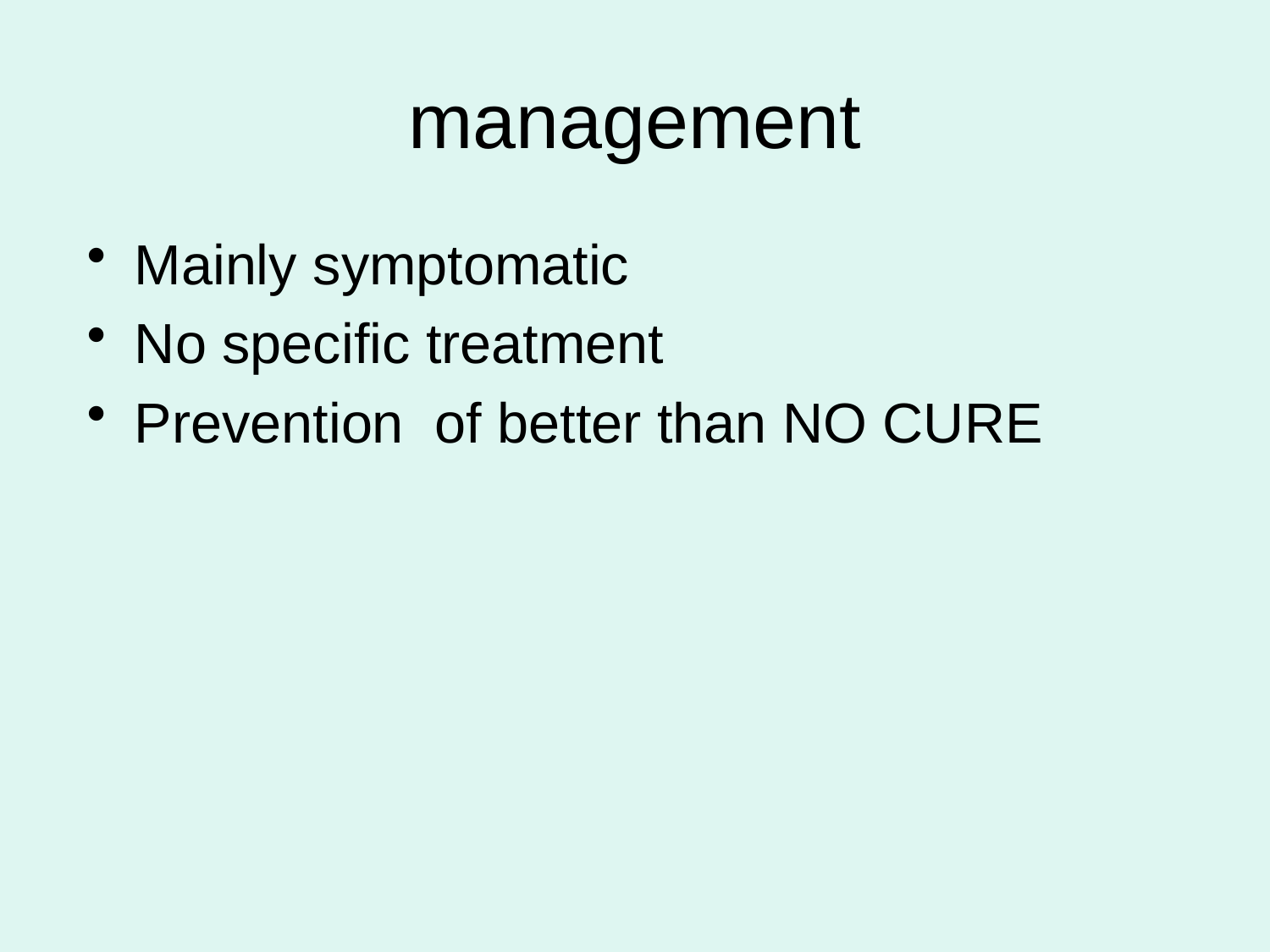

# management
Mainly symptomatic
No specific treatment
Prevention  of better than NO CURE